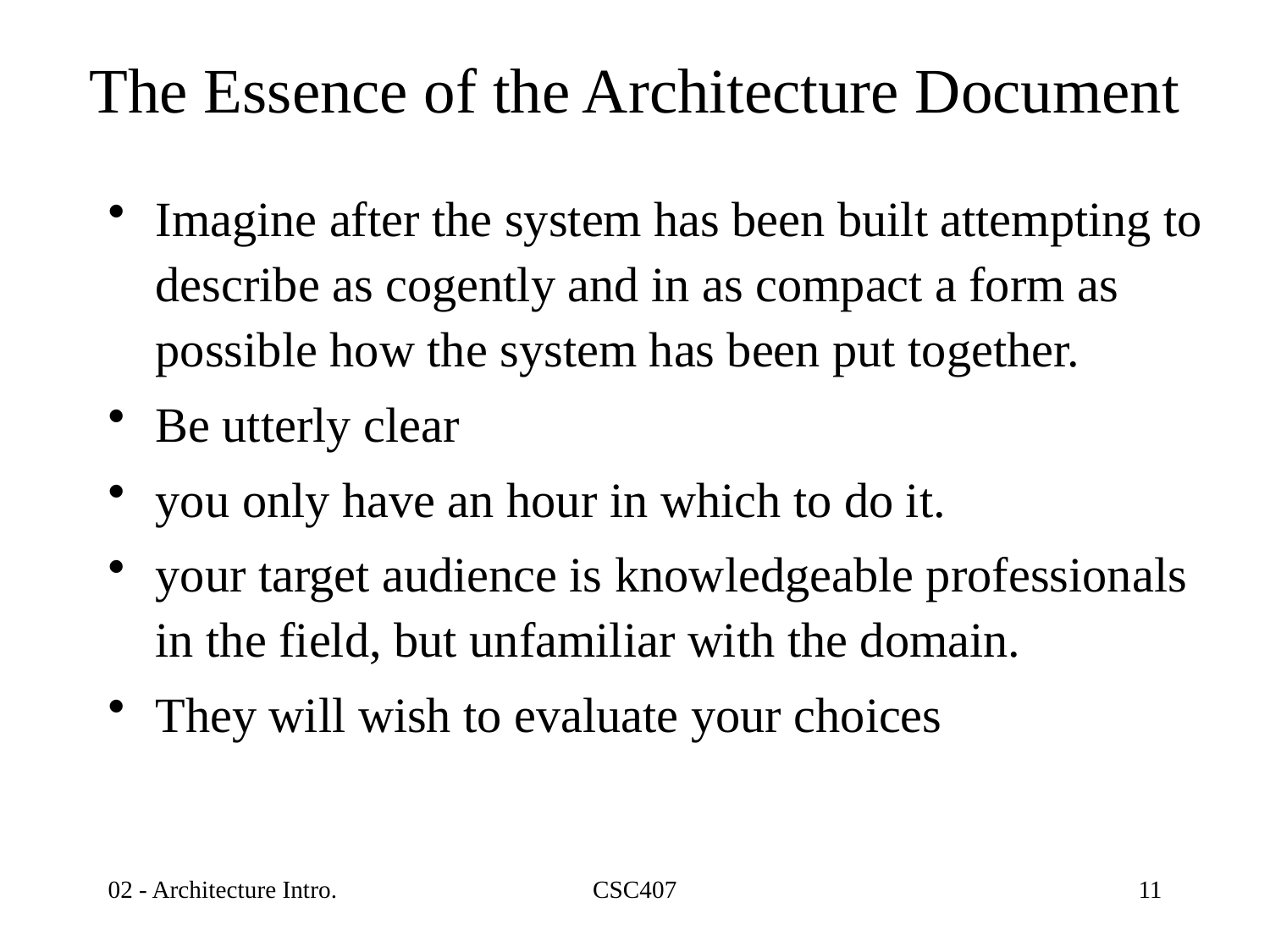

# The Essence of the Architecture Document
Imagine after the system has been built attempting to describe as cogently and in as compact a form as possible how the system has been put together.
Be utterly clear
you only have an hour in which to do it.
your target audience is knowledgeable professionals in the field, but unfamiliar with the domain.
They will wish to evaluate your choices
02 - Architecture Intro.
CSC407
11